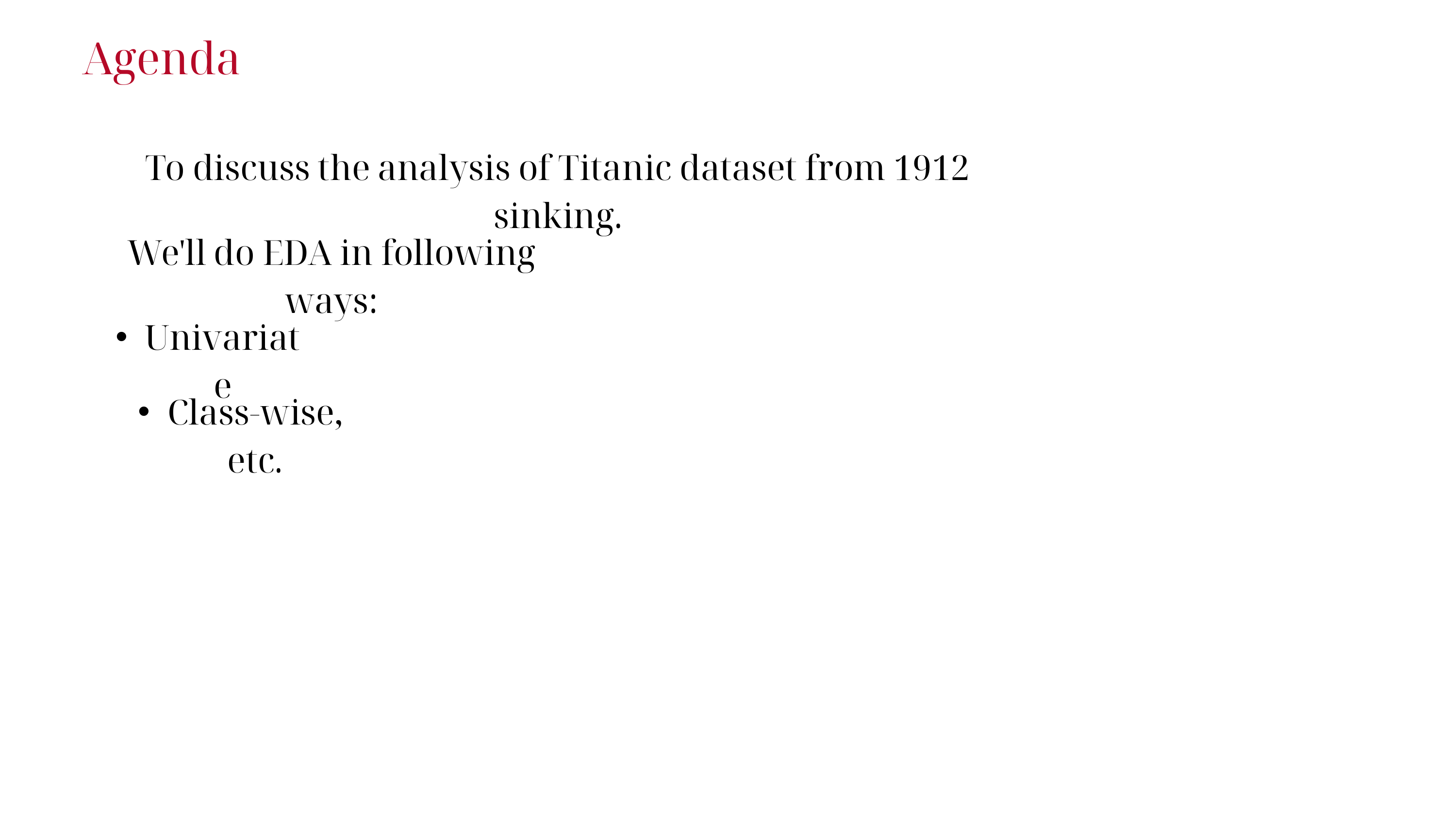

Agenda
To discuss the analysis of Titanic dataset from 1912 sinking.
We'll do EDA in following ways:
Univariate
Class-wise, etc.